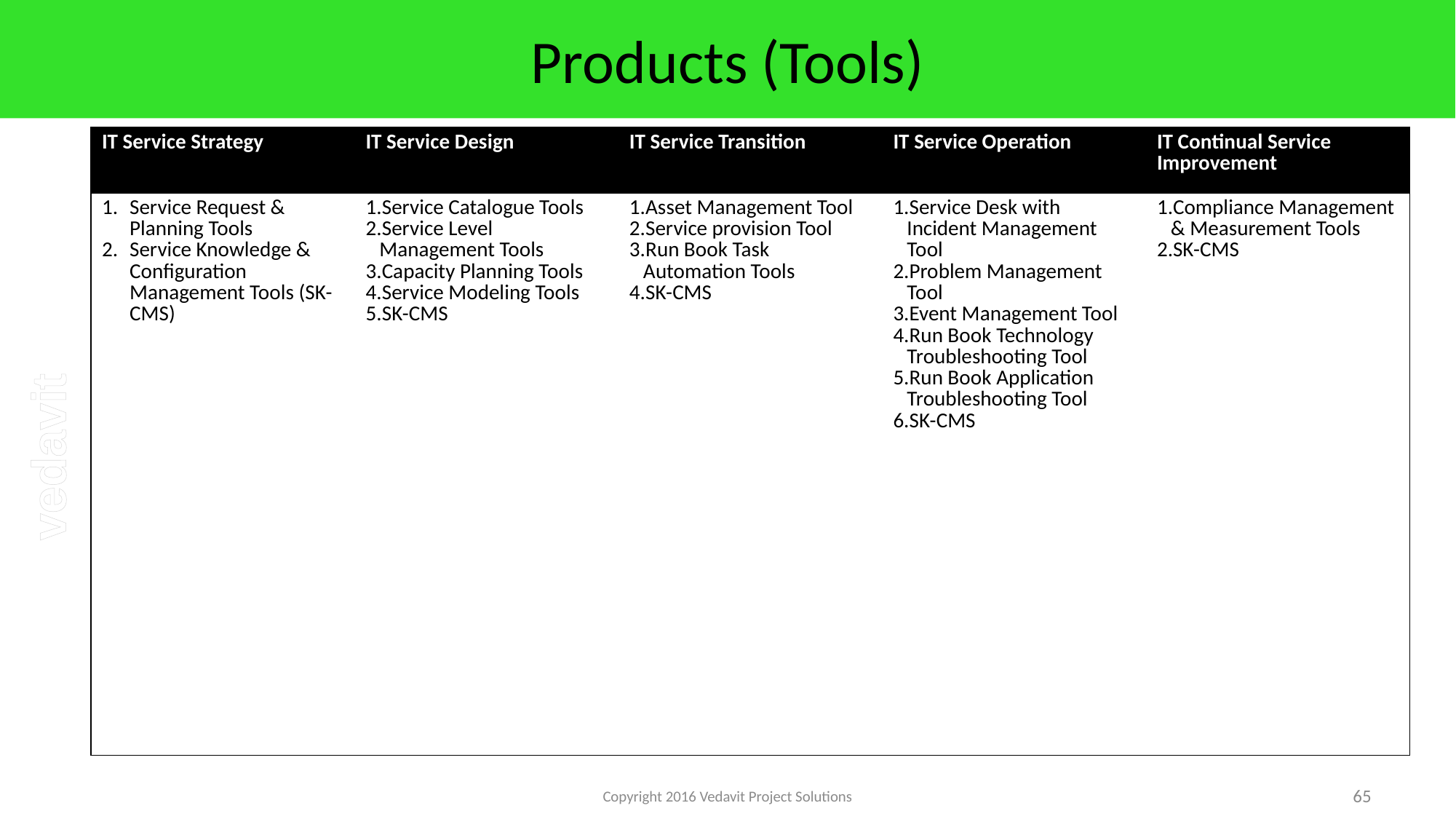

# Products (Tools)
| IT Service Strategy | IT Service Design | IT Service Transition | IT Service Operation | IT Continual Service Improvement |
| --- | --- | --- | --- | --- |
| Service Request & Planning Tools Service Knowledge & Configuration Management Tools (SK-CMS) | Service Catalogue Tools Service Level Management Tools Capacity Planning Tools Service Modeling Tools SK-CMS | Asset Management Tool Service provision Tool Run Book Task Automation Tools SK-CMS | Service Desk with Incident Management Tool Problem Management Tool Event Management Tool Run Book Technology Troubleshooting Tool Run Book Application Troubleshooting Tool SK-CMS | Compliance Management & Measurement Tools SK-CMS |
Copyright 2016 Vedavit Project Solutions
65